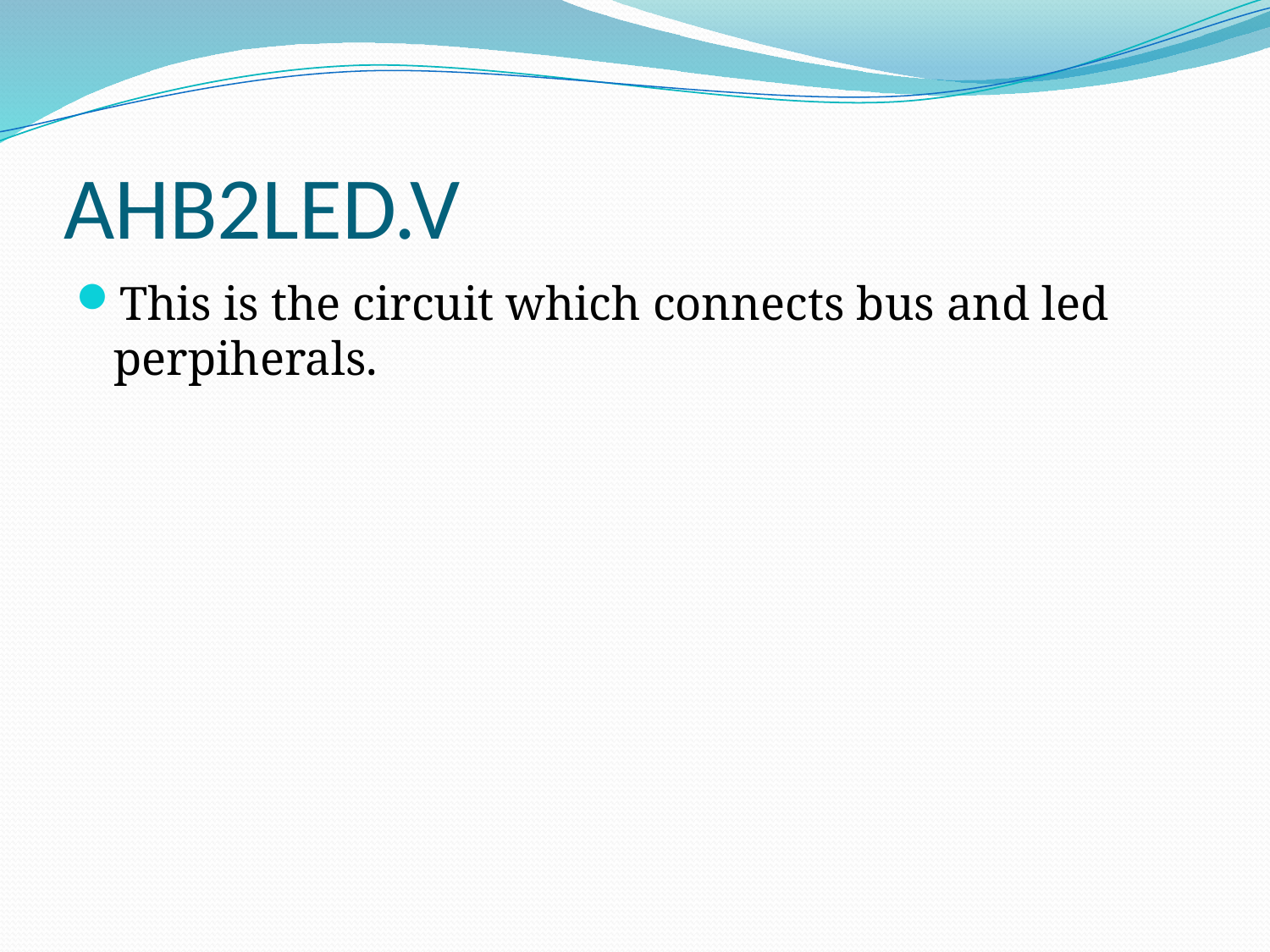

# AHB2LED.V
This is the circuit which connects bus and led perpiherals.